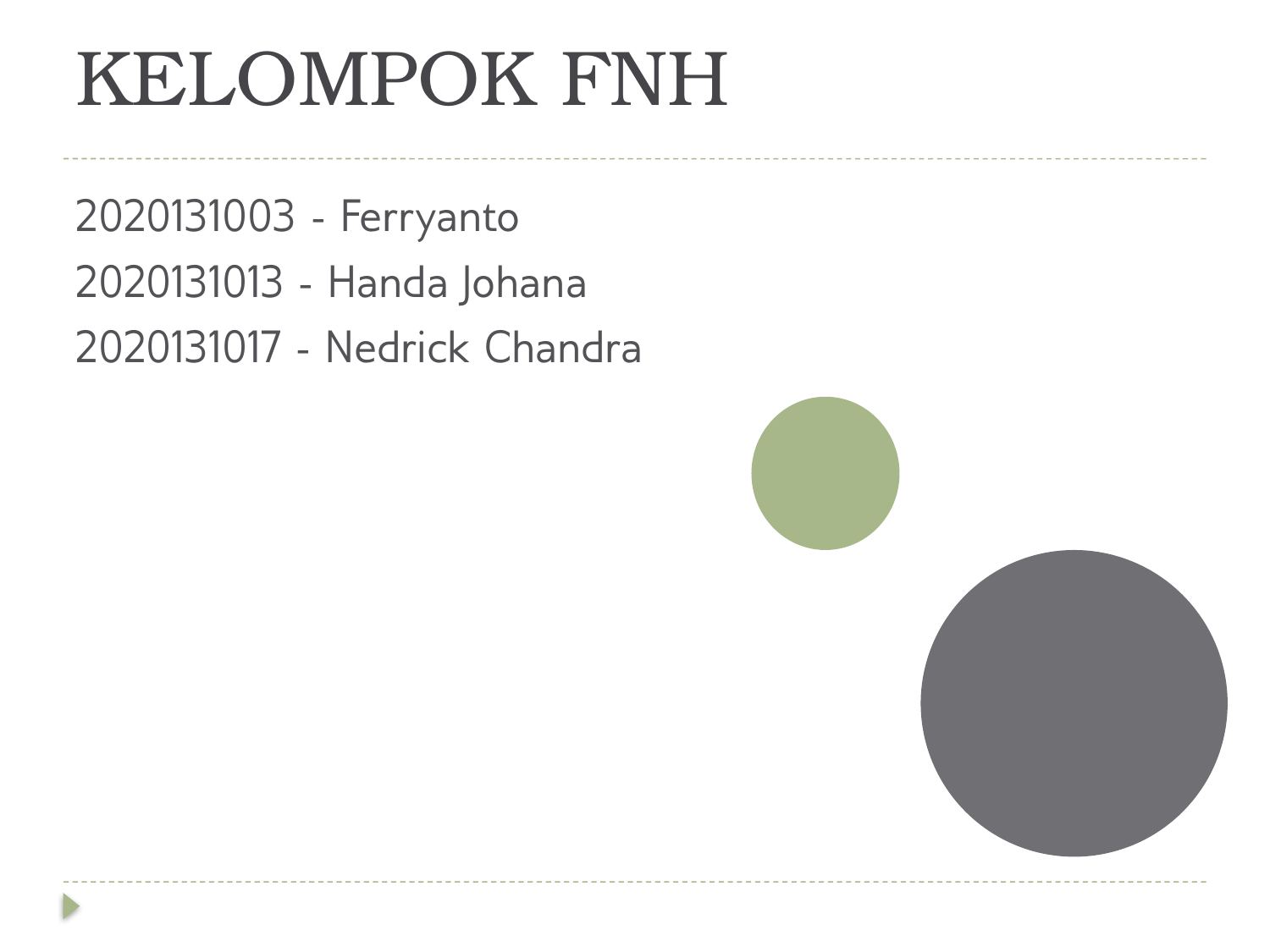

# KELOMPOK FNH
2020131003 - Ferryanto
2020131013 - Handa Johana
2020131017 - Nedrick Chandra